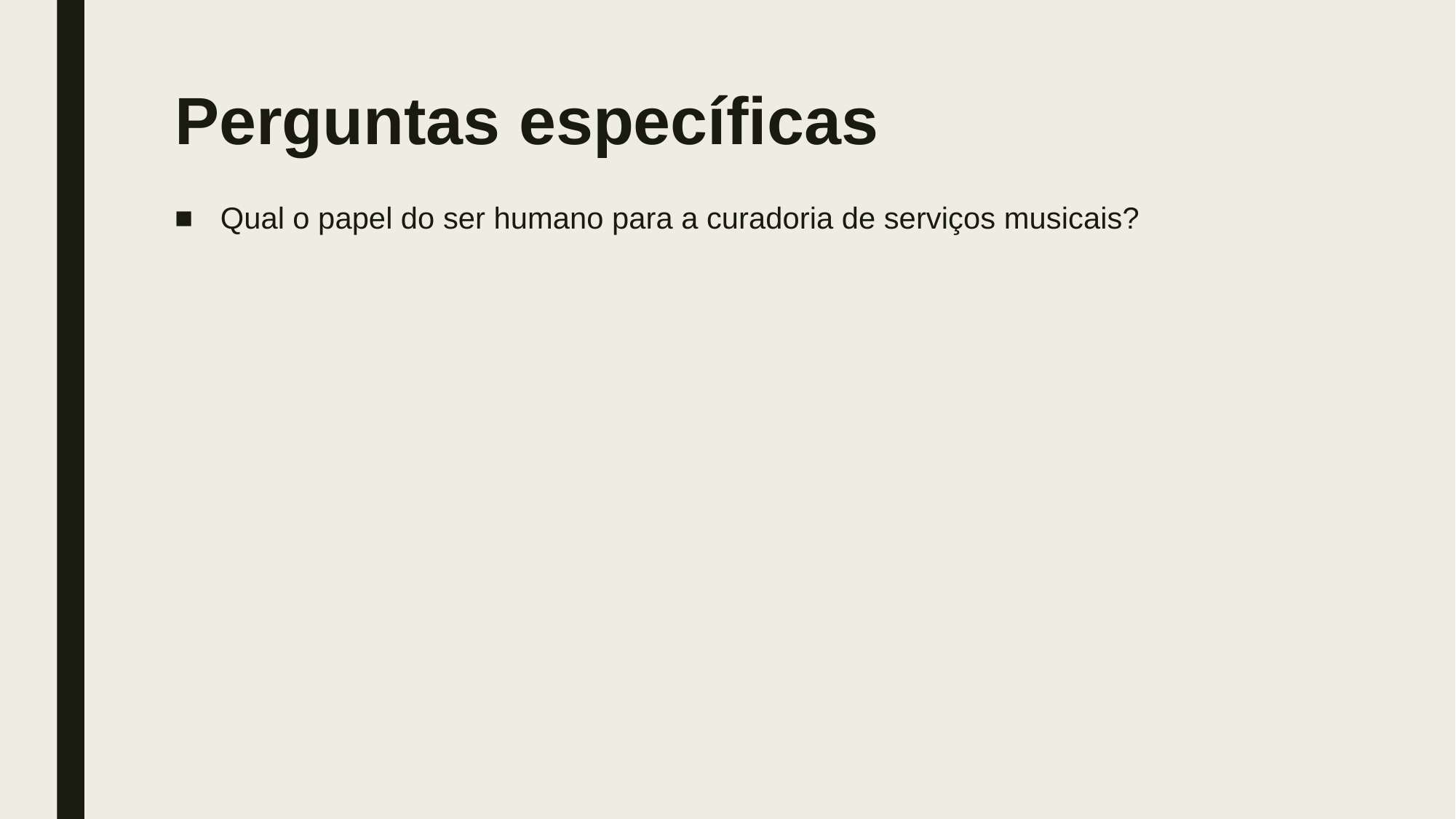

# Perguntas específicas
Qual o papel do ser humano para a curadoria de serviços musicais?